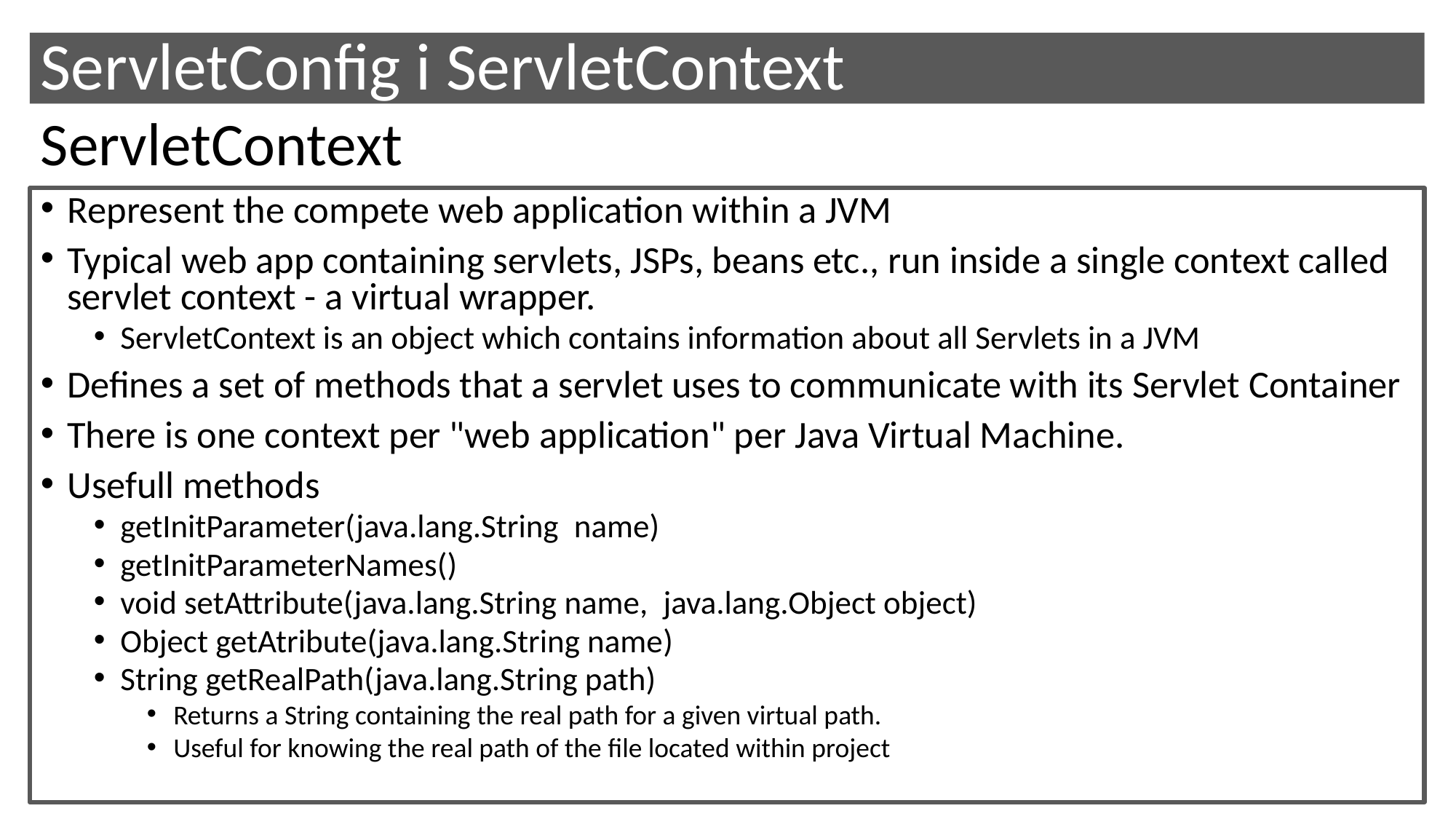

# ServletConfig i ServletContext
ServletContext
Represent the compete web application within a JVM
Typical web app containing servlets, JSPs, beans etc., run inside a single context called servlet context - a virtual wrapper.
ServletContext is an object which contains information about all Servlets in a JVM
Defines a set of methods that a servlet uses to communicate with its Servlet Container
There is one context per "web application" per Java Virtual Machine.
Usefull methods
getInitParameter(java.lang.String  name)
getInitParameterNames()
void setAttribute(java.lang.String name,  java.lang.Object object)
Object getAtribute(java.lang.String name)
String getRealPath(java.lang.String path)
Returns a String containing the real path for a given virtual path.
Useful for knowing the real path of the file located within project